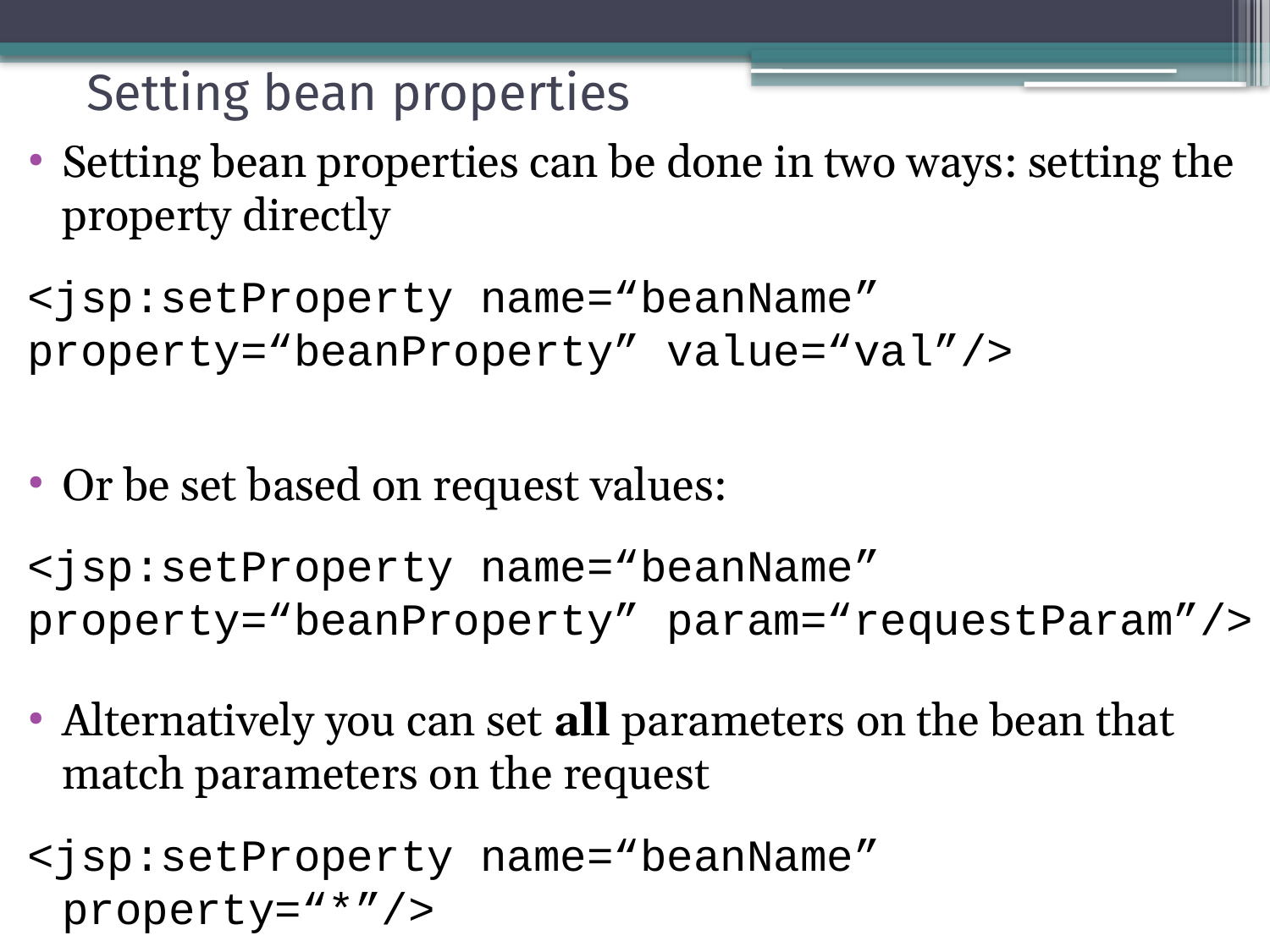

# Setting bean properties
Setting bean properties can be done in two ways: setting the property directly
<jsp:setProperty name=“beanName”
property=“beanProperty” value=“val”/>

Or be set based on request values:
<jsp:setProperty name=“beanName”
property=“beanProperty” param=“requestParam”/>
Alternatively you can set all parameters on the bean that match parameters on the request
<jsp:setProperty name=“beanName”  property=“*”/>